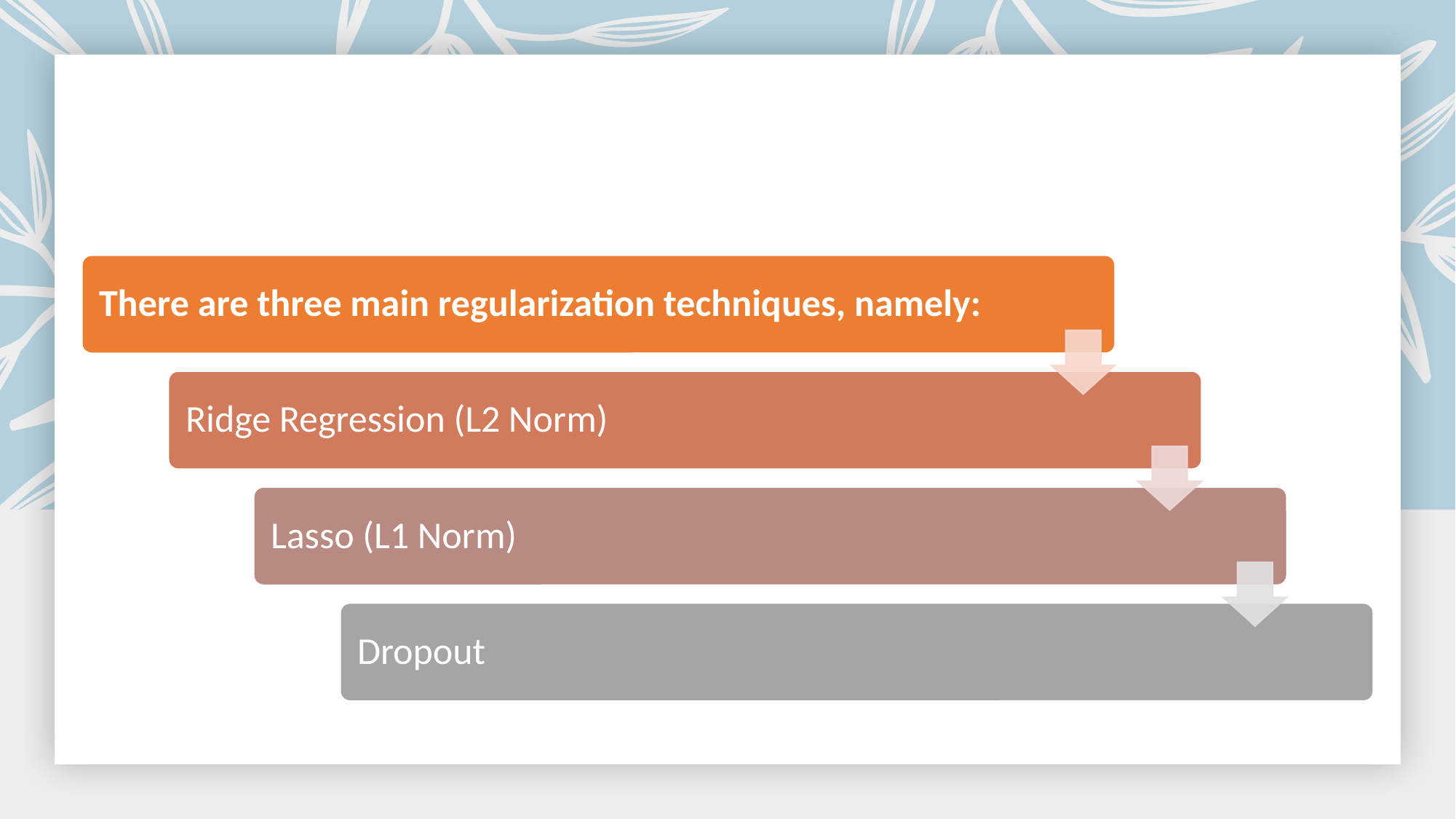

There are three main regularization techniques, namely:
Ridge Regression (L2 Norm)
Lasso (L1 Norm)
Dropout